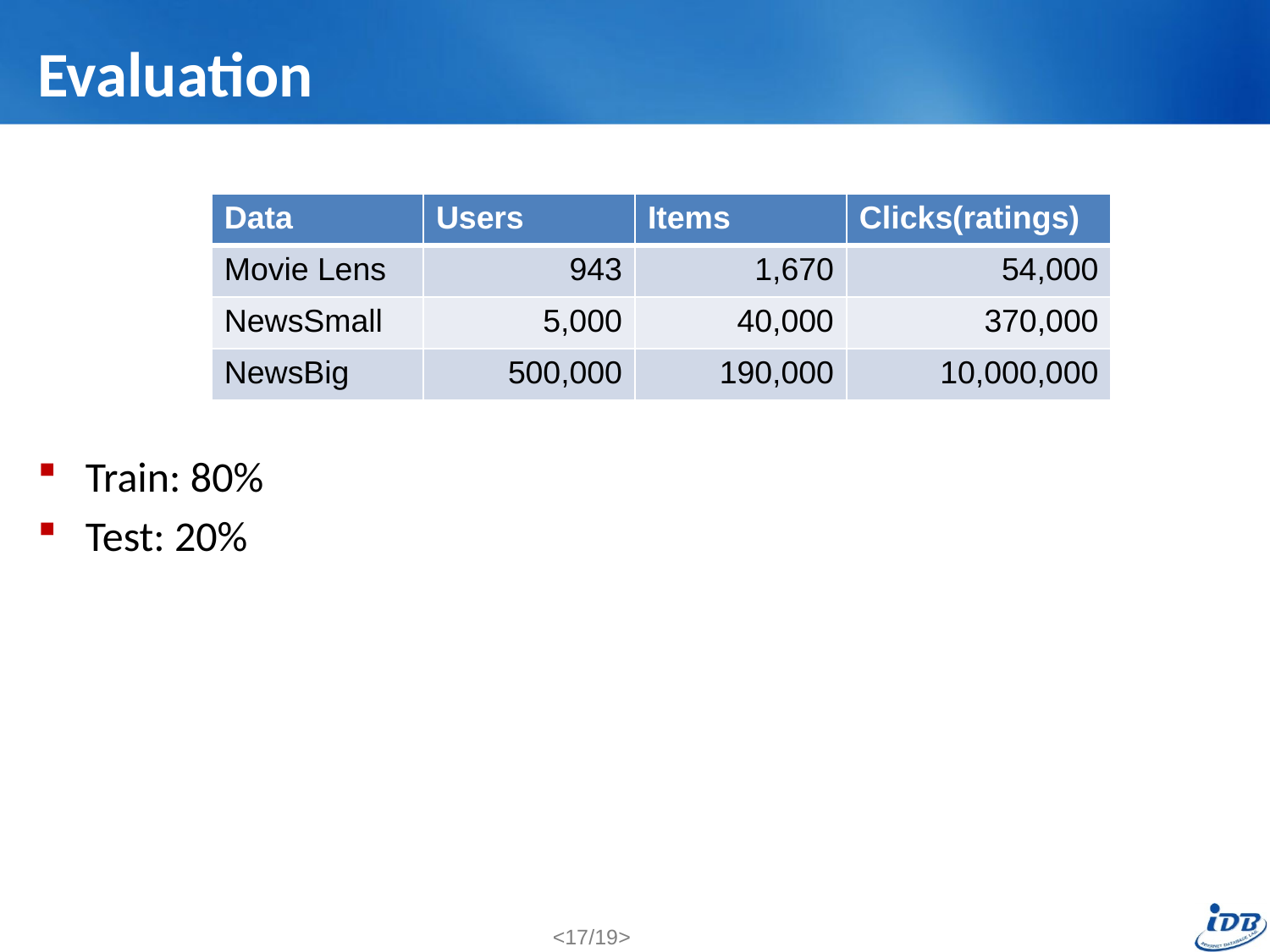

# Evaluation

Train: 80%
Test: 20%

| Data | Users | Items | Clicks(ratings) |
| --- | --- | --- | --- |
| Movie Lens | 943 | 1,670 | 54,000 |
| NewsSmall | 5,000 | 40,000 | 370,000 |
| NewsBig | 500,000 | 190,000 | 10,000,000 |